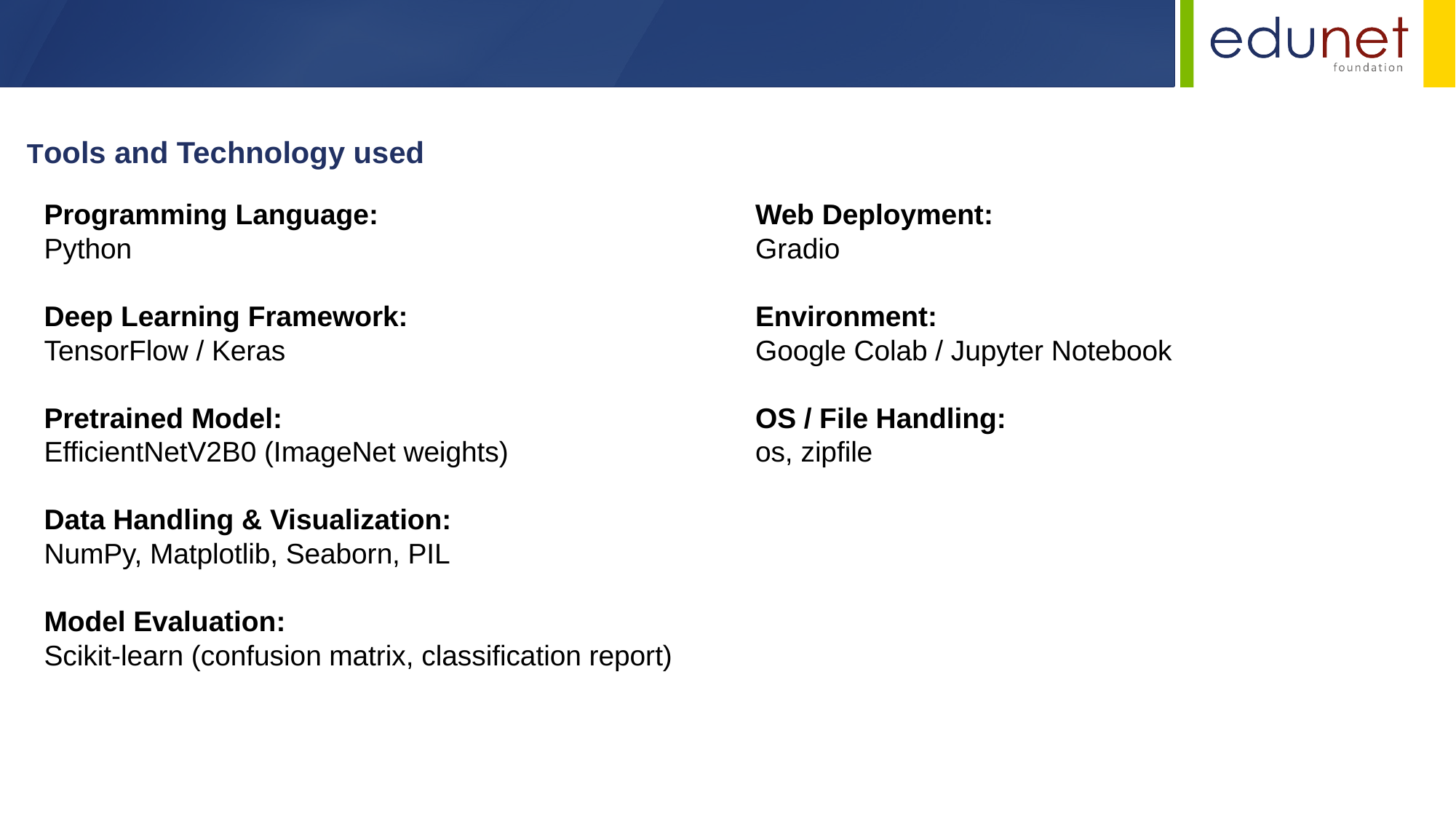

Tools and Technology used
Programming Language:
Python

Deep Learning Framework:
TensorFlow / Keras

Pretrained Model:
EfficientNetV2B0 (ImageNet weights)

Data Handling & Visualization:
NumPy, Matplotlib, Seaborn, PIL

Model Evaluation:
Scikit-learn (confusion matrix, classification report)

Web Deployment:
Gradio

Environment:
Google Colab / Jupyter Notebook

OS / File Handling:
os, zipfile